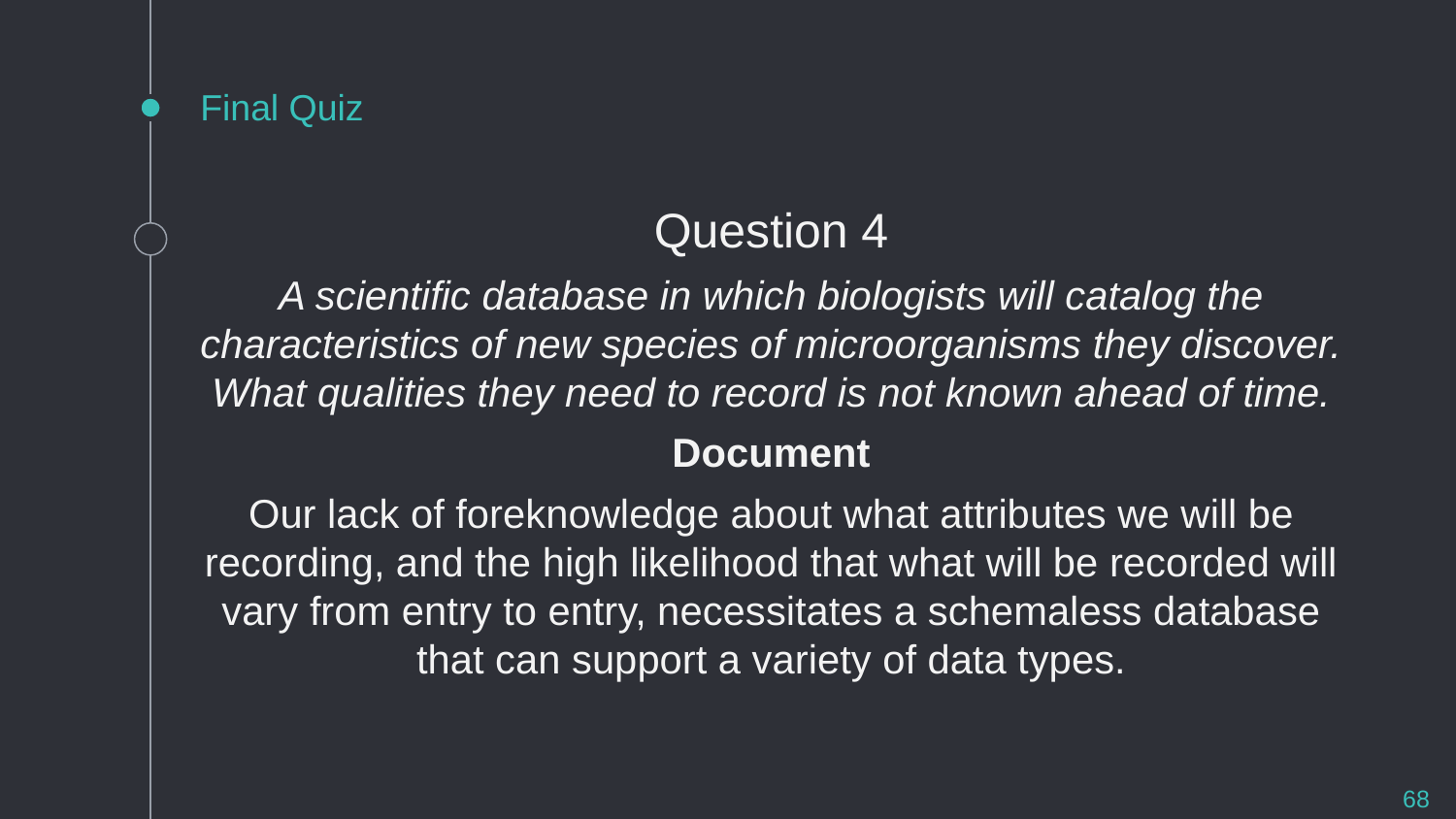

# Final Quiz
Question 4
A scientific database in which biologists will catalog the characteristics of new species of microorganisms they discover. What qualities they need to record is not known ahead of time.
Document
Our lack of foreknowledge about what attributes we will be recording, and the high likelihood that what will be recorded will vary from entry to entry, necessitates a schemaless database that can support a variety of data types.
68